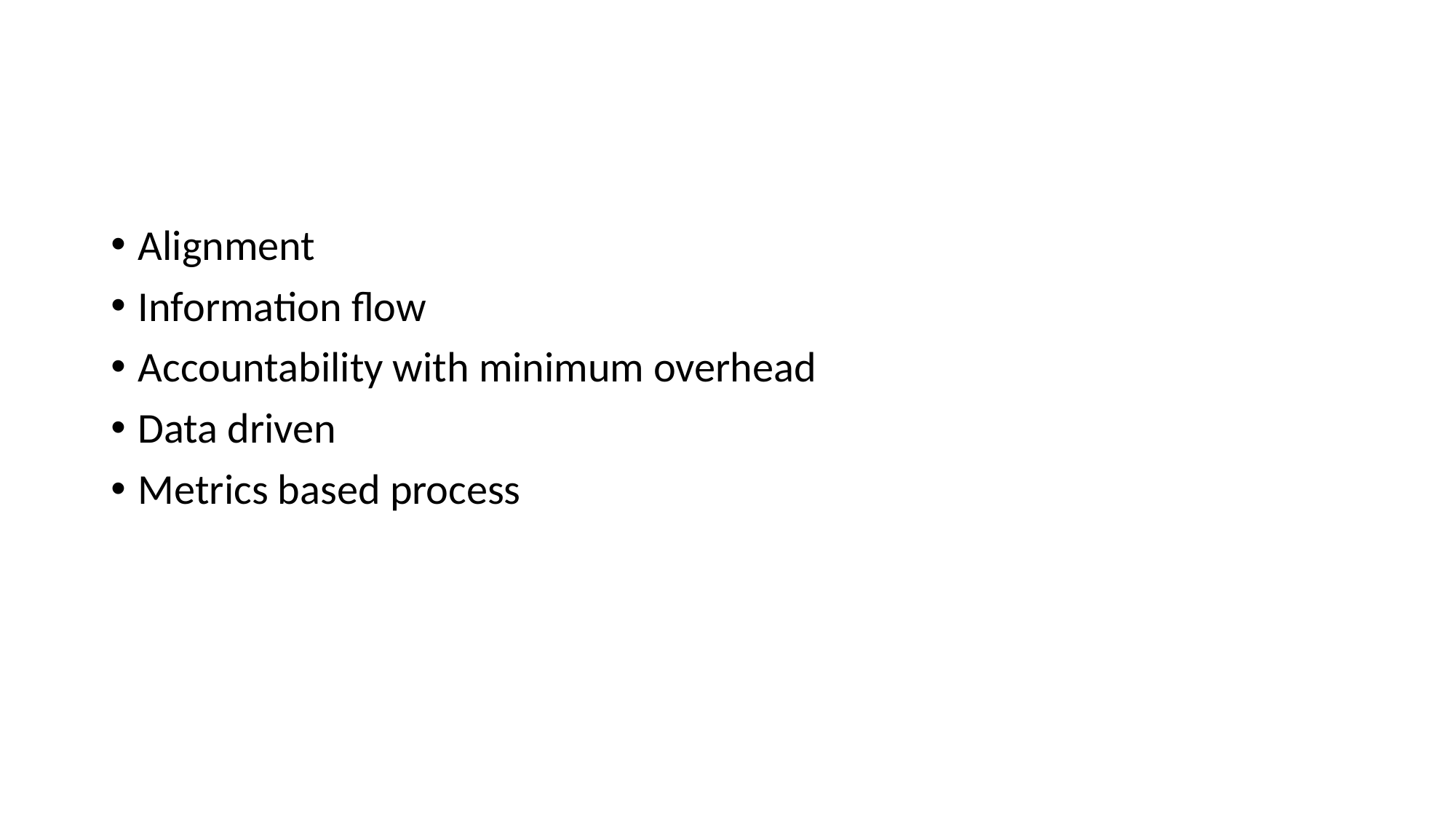

#
Alignment
Information flow
Accountability with minimum overhead
Data driven
Metrics based process